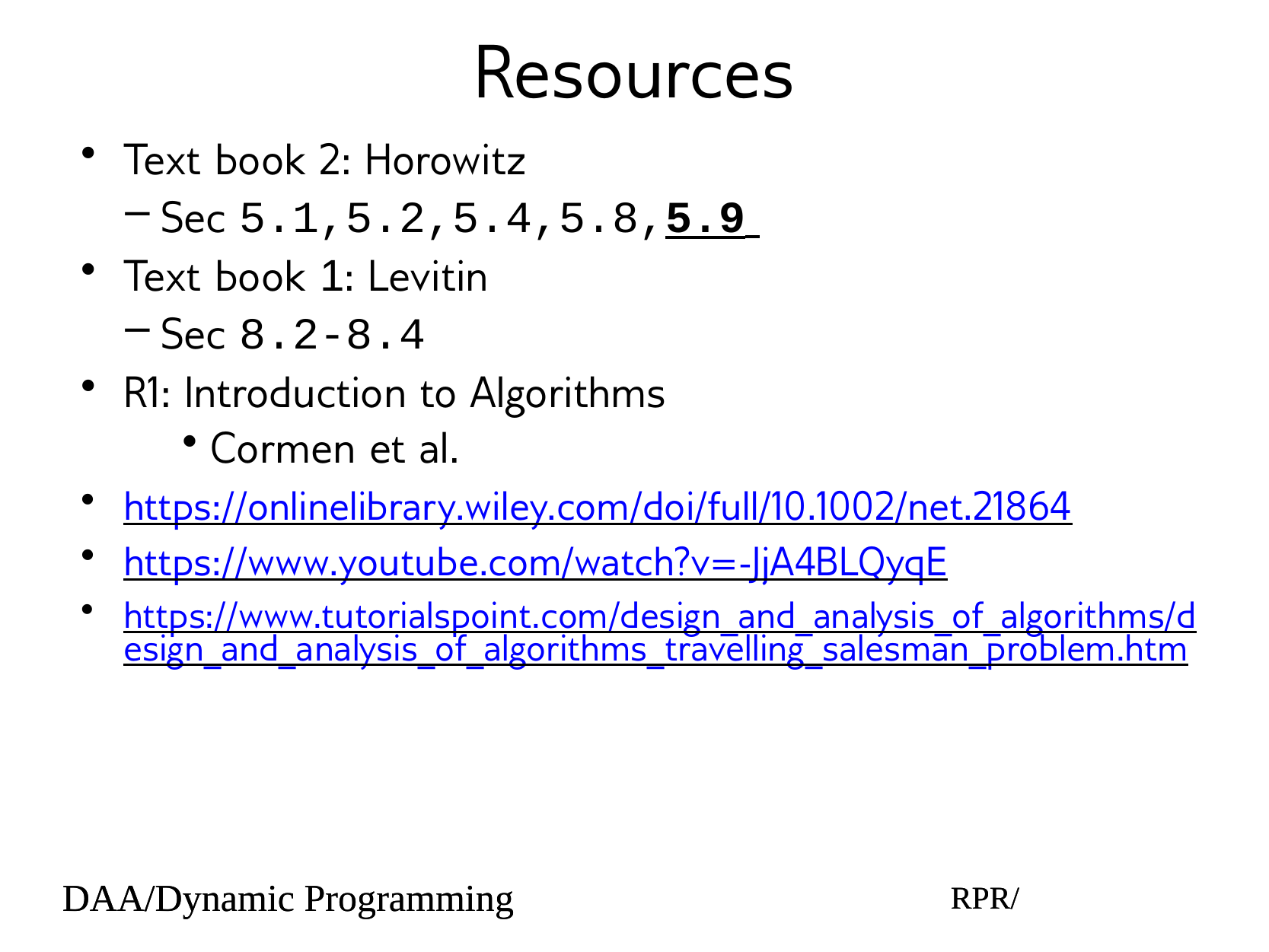

# Resources
Text book 2: Horowitz
Sec 5.1,5.2,5.4,5.8,5.9
Text book 1: Levitin
Sec 8.2-8.4
R1: Introduction to Algorithms
Cormen et al.
https://onlinelibrary.wiley.com/doi/full/10.1002/net.21864
https://www.youtube.com/watch?v=-JjA4BLQyqE
https://www.tutorialspoint.com/design_and_analysis_of_algorithms/design_and_analysis_of_algorithms_travelling_salesman_problem.htm
DAA/Dynamic Programming
RPR/
2